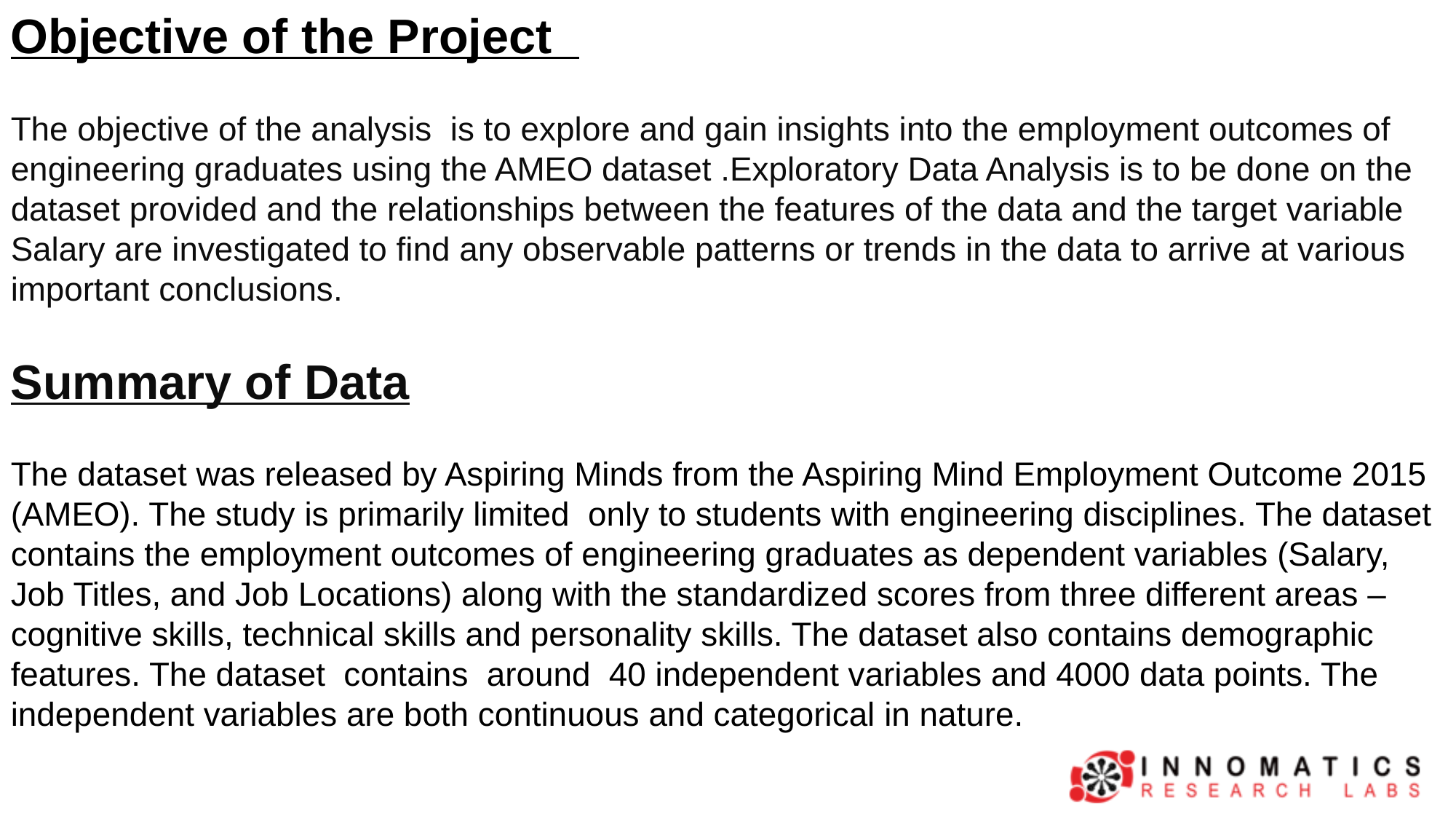

Objective of the Project

The objective of the analysis  is to explore and gain insights into the employment outcomes of engineering graduates using the AMEO dataset .Exploratory Data Analysis is to be done on the dataset provided and the relationships between the features of the data and the target variable Salary are investigated to find any observable patterns or trends in the data to arrive at various  important conclusions.

Summary of Data

The dataset was released by Aspiring Minds from the Aspiring Mind Employment Outcome 2015 (AMEO). The study is primarily limited  only to students with engineering disciplines. The dataset contains the employment outcomes of engineering graduates as dependent variables (Salary, Job Titles, and Job Locations) along with the standardized scores from three different areas – cognitive skills, technical skills and personality skills. The dataset also contains demographic features. The dataset  contains  around  40 independent variables and 4000 data points. The independent variables are both continuous and categorical in nature.